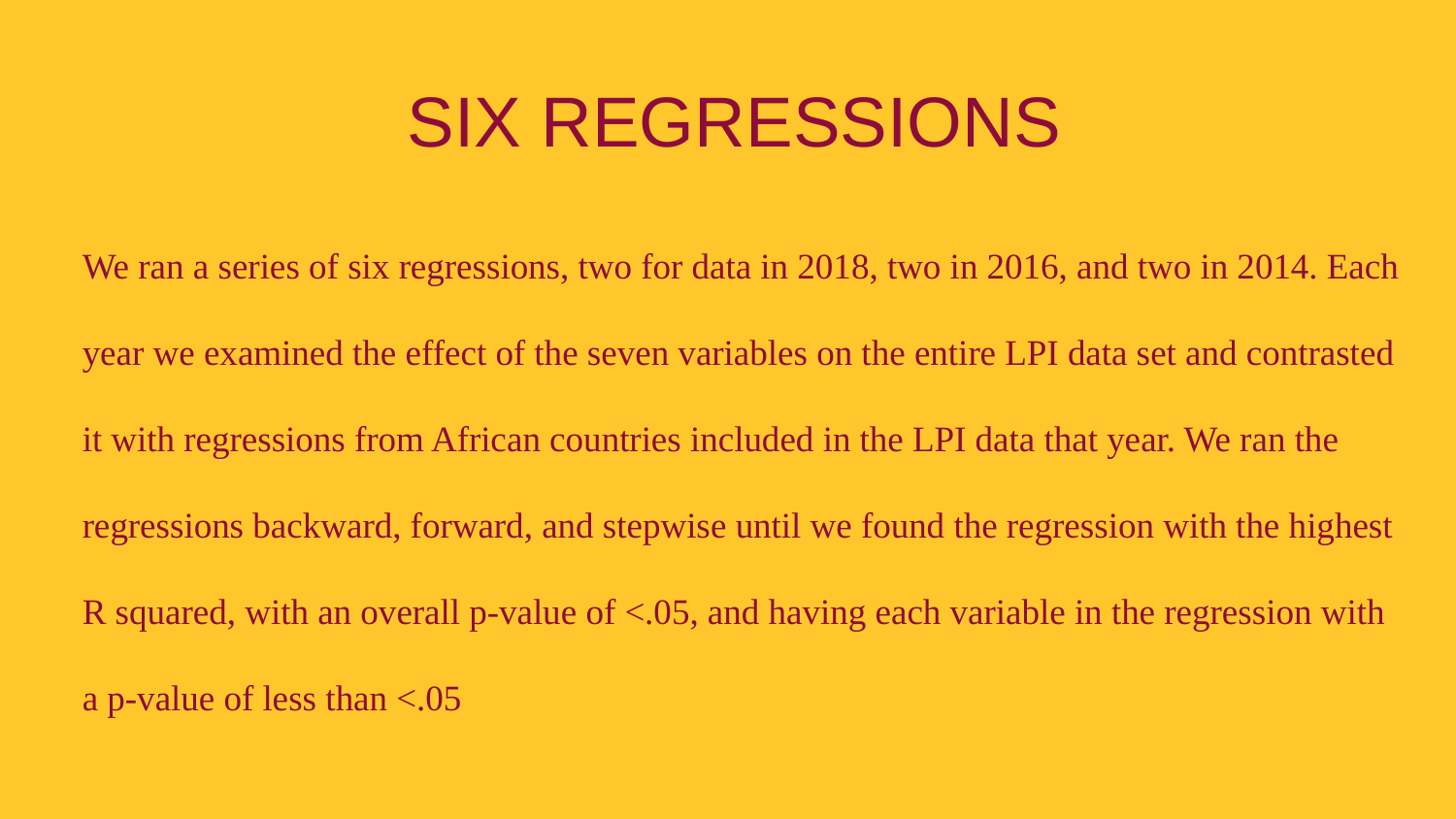

# SIX REGRESSIONS
We ran a series of six regressions, two for data in 2018, two in 2016, and two in 2014. Each year we examined the effect of the seven variables on the entire LPI data set and contrasted it with regressions from African countries included in the LPI data that year. We ran the regressions backward, forward, and stepwise until we found the regression with the highest R squared, with an overall p-value of <.05, and having each variable in the regression with a p-value of less than <.05